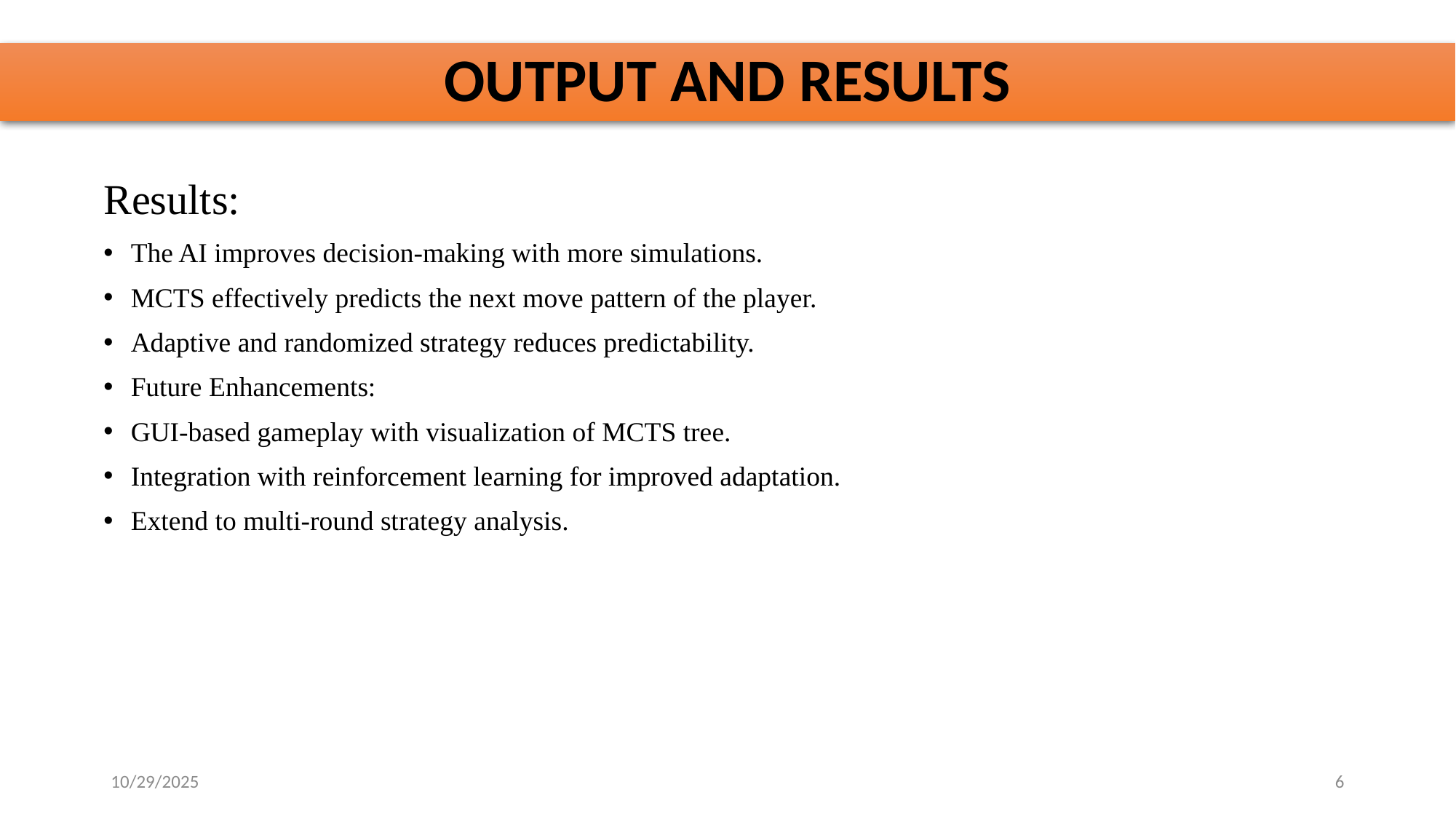

# OUTPUT AND RESULTS
Results:
The AI improves decision-making with more simulations.
MCTS effectively predicts the next move pattern of the player.
Adaptive and randomized strategy reduces predictability.
Future Enhancements:
GUI-based gameplay with visualization of MCTS tree.
Integration with reinforcement learning for improved adaptation.
Extend to multi-round strategy analysis.

10/29/2025
6